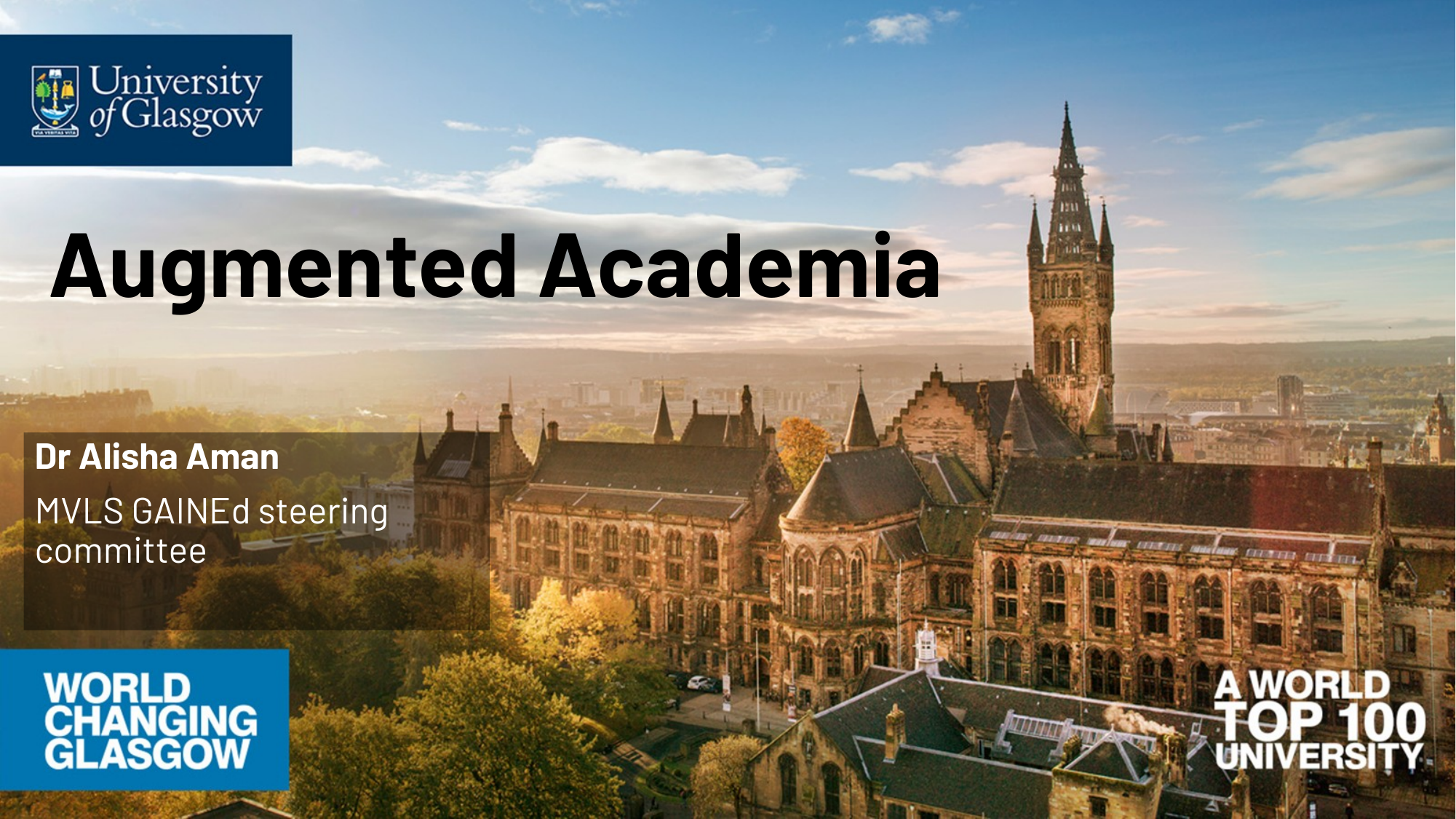

# Augmented Academia
Dr Alisha Aman
MVLS GAINEd steering committee